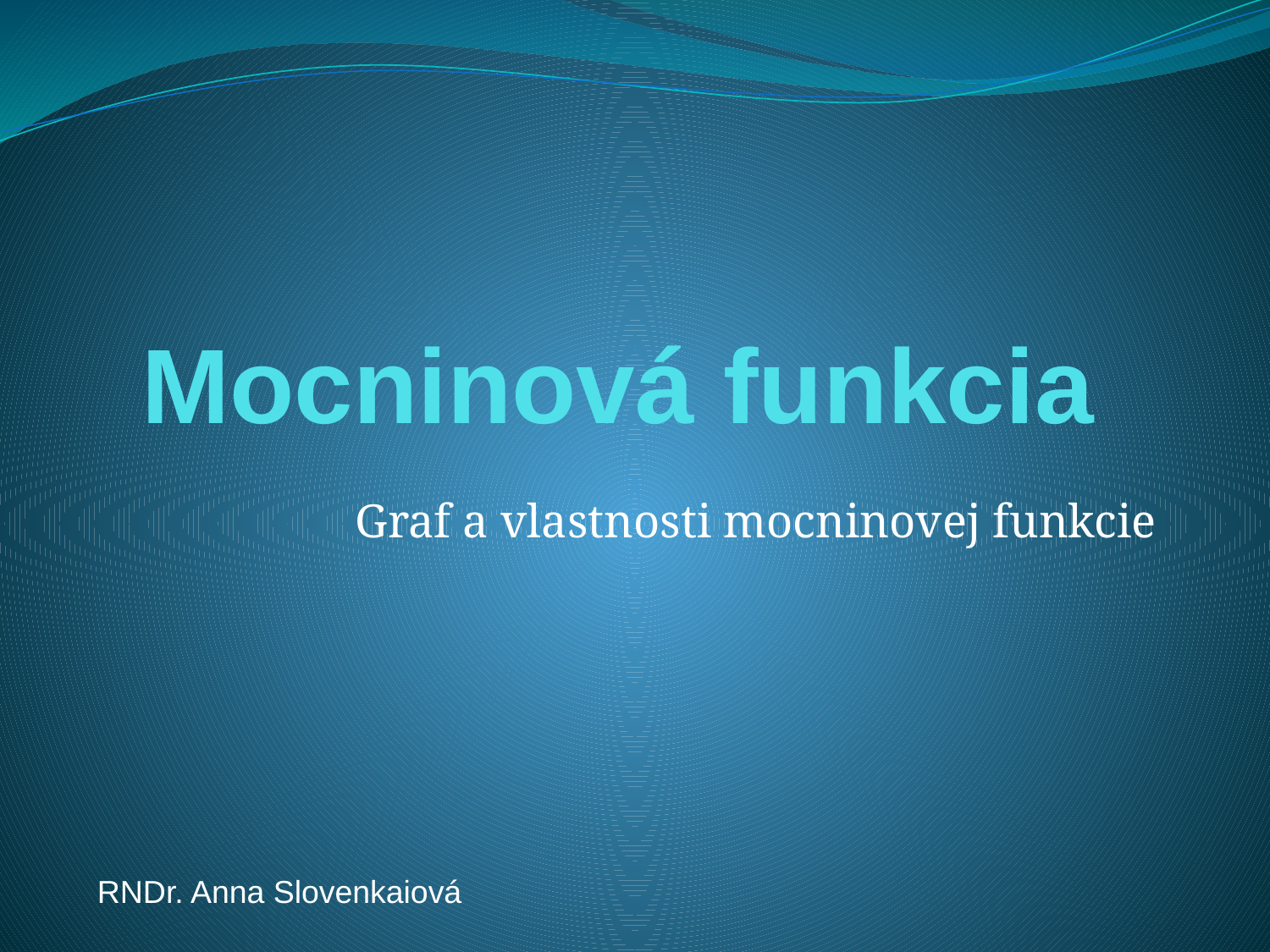

# Mocninová funkcia
Graf a vlastnosti mocninovej funkcie
RNDr. Anna Slovenkaiová